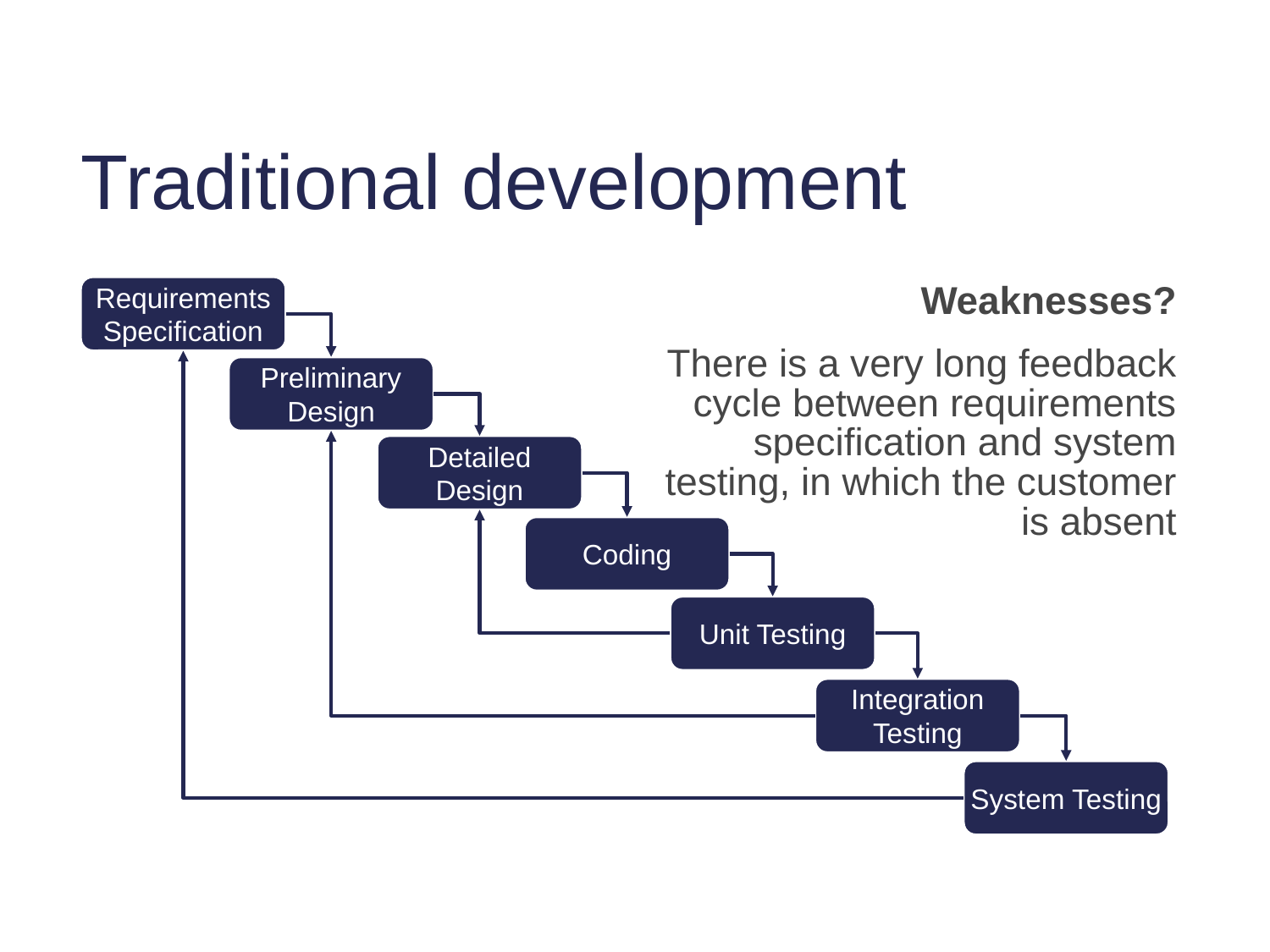

# Traditional development
Requirements Specification
Weaknesses?
There is a very long feedback cycle between requirements specification and system testing, in which the customer is absent
Preliminary Design
Detailed Design
Coding
Unit Testing
Integration Testing
System Testing